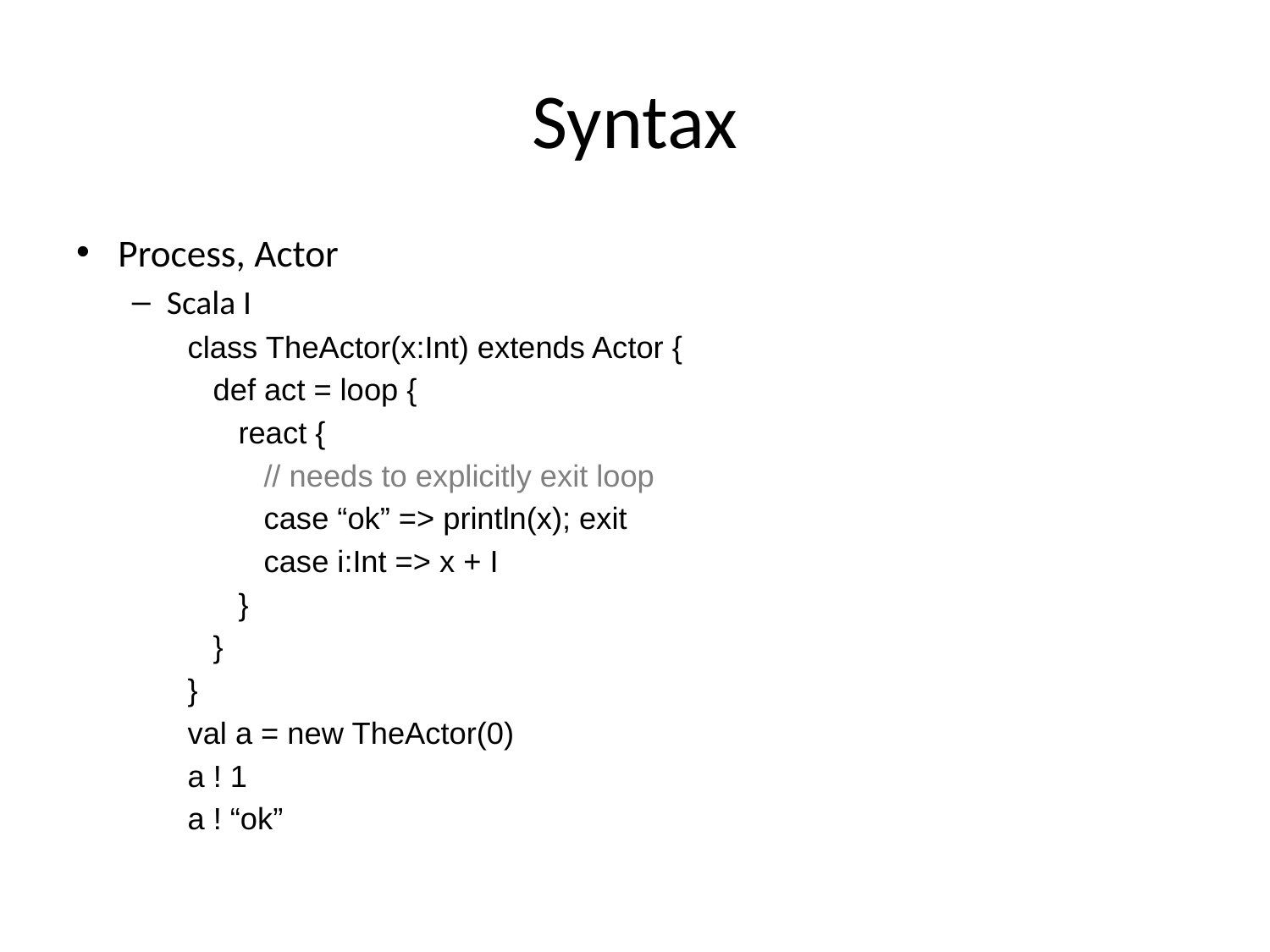

# Syntax
Process, Actor
Scala I
class TheActor(x:Int) extends Actor {
   def act = loop {
      react {
         // needs to explicitly exit loop
         case “ok” => println(x); exit
         case i:Int => x + I
      }
   }
}
val a = new TheActor(0)
a ! 1
a ! “ok”